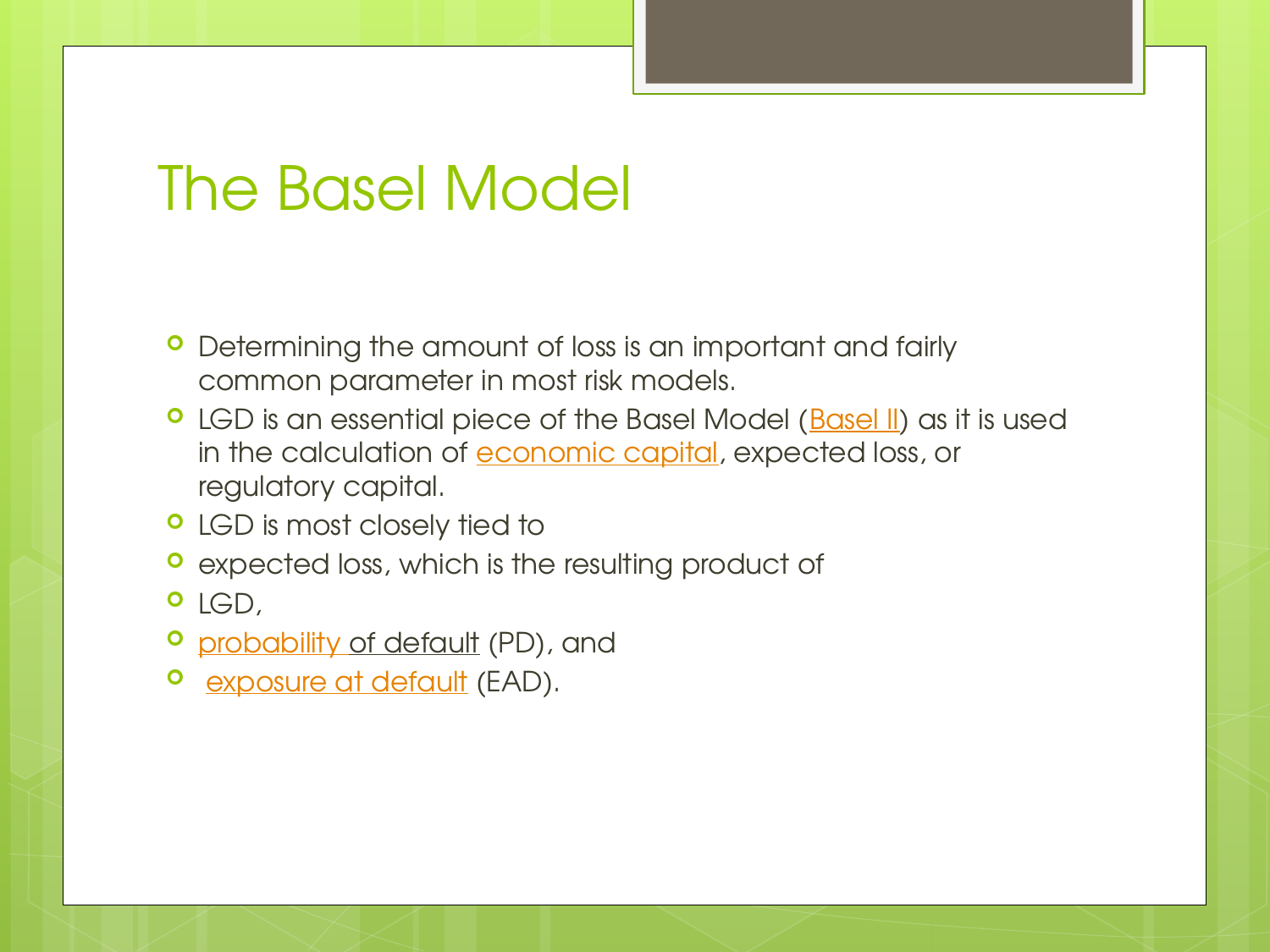

# The Basel Model
Determining the amount of loss is an important and fairly common parameter in most risk models.
LGD is an essential piece of the Basel Model (Basel II) as it is used in the calculation of economic capital, expected loss, or regulatory capital.
LGD is most closely tied to
expected loss, which is the resulting product of
LGD,
probability of default (PD), and
 exposure at default (EAD).